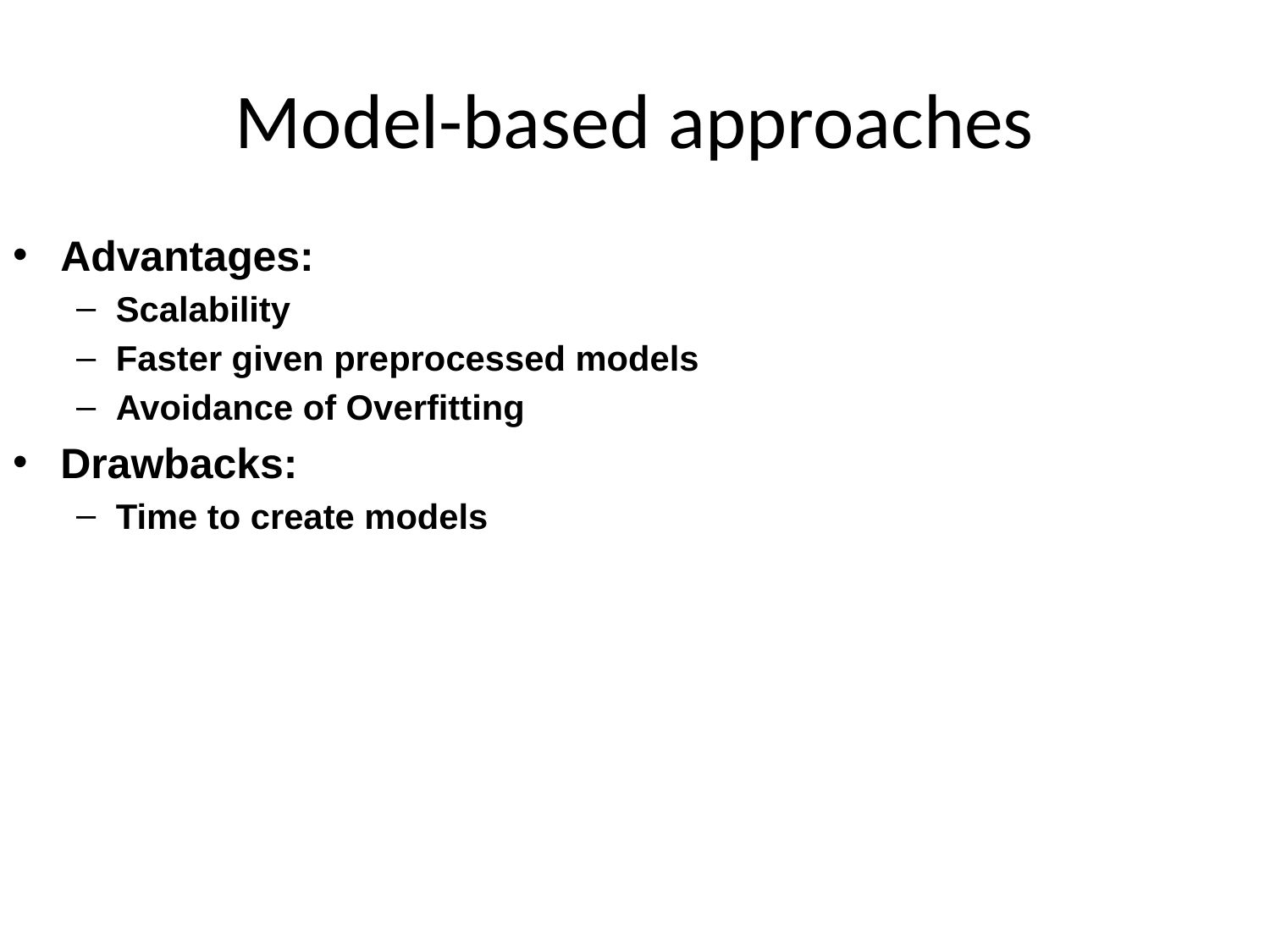

# Model-based approaches
Advantages:
Scalability
Faster given preprocessed models
Avoidance of Overfitting
Drawbacks:
Time to create models